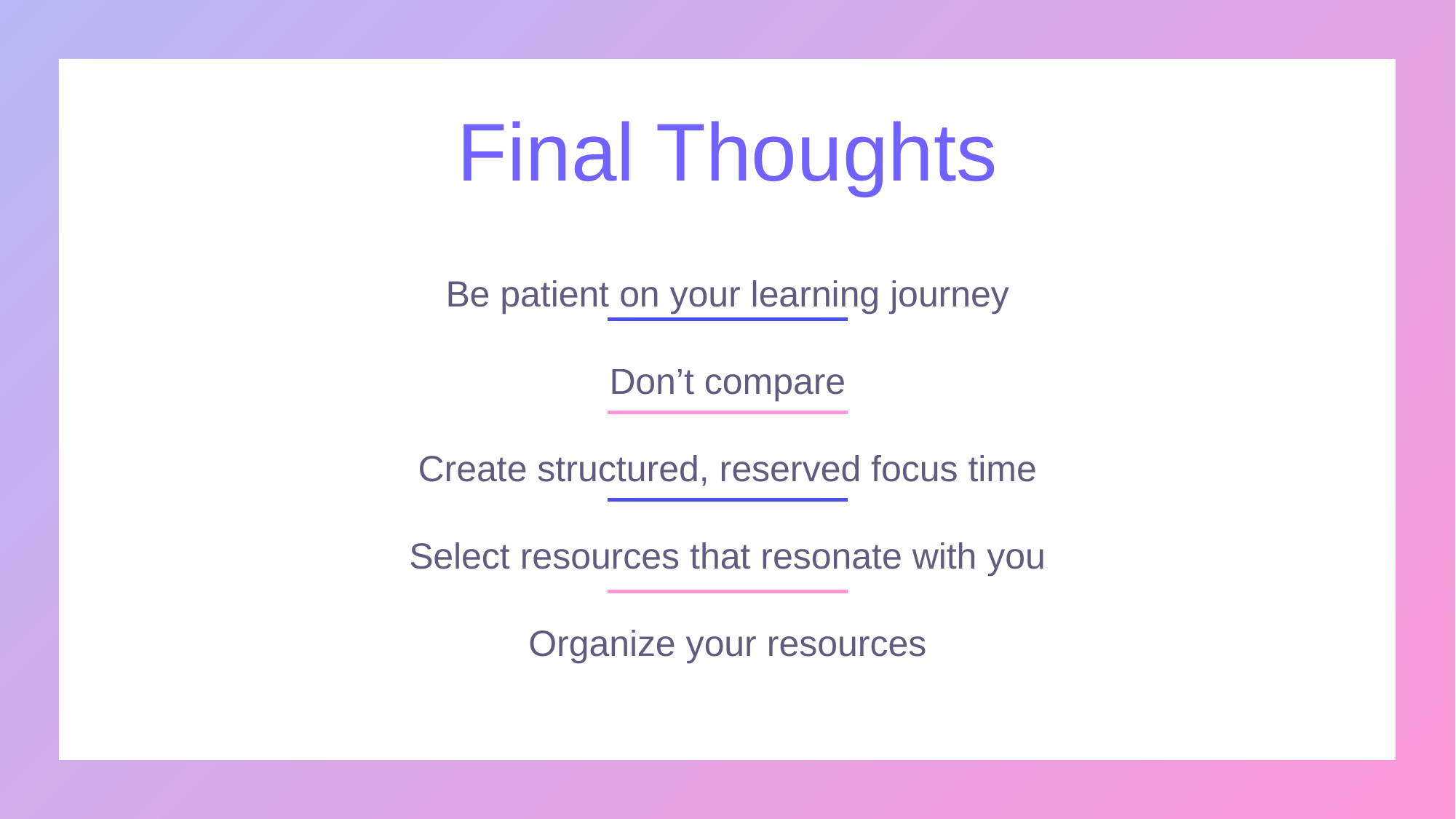

Final Thoughts
Be patient on your learning journey
Don’t compare
Create structured, reserved focus time
Select resources that resonate with you
Organize your resources